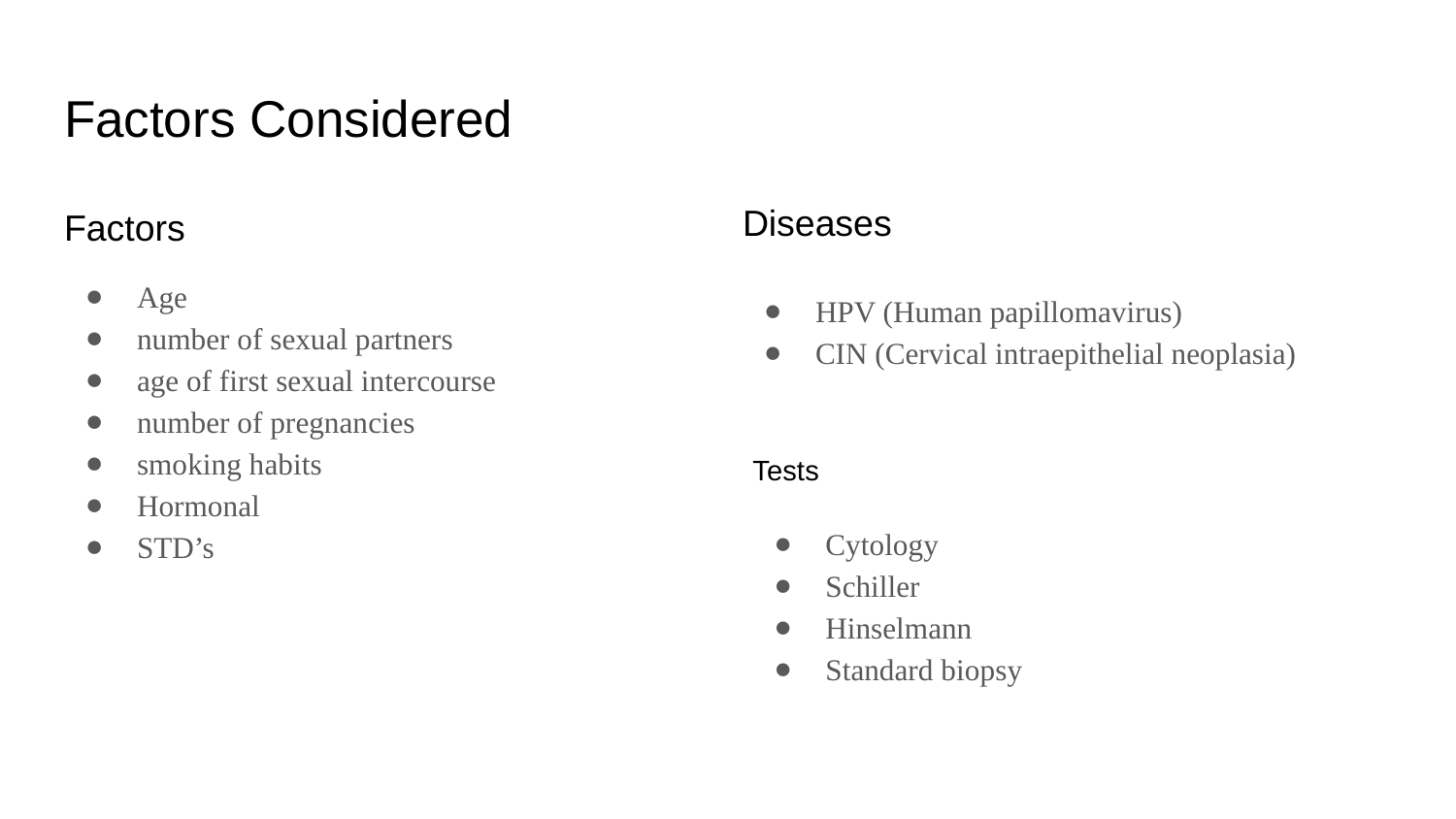

# Factors Considered
Factors
Age
number of sexual partners
age of first sexual intercourse
number of pregnancies
smoking habits
Hormonal
STD’s
Diseases

HPV (Human papillomavirus)
CIN (Cervical intraepithelial neoplasia)
Tests

Cytology
Schiller
Hinselmann
Standard biopsy